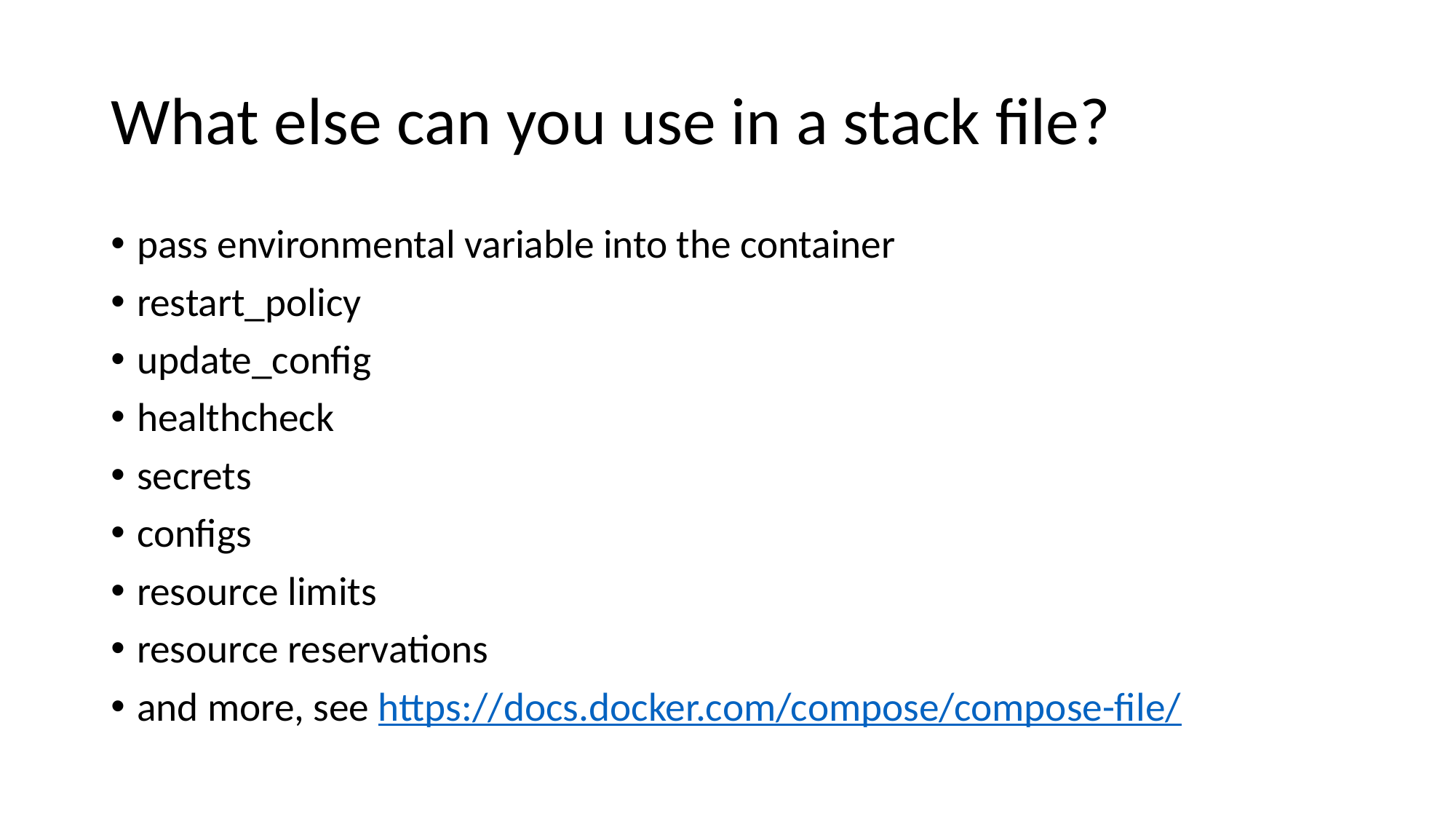

# What else can you use in a stack file?
pass environmental variable into the container
restart_policy
update_config
healthcheck
secrets
configs
resource limits
resource reservations
and more, see https://docs.docker.com/compose/compose-file/